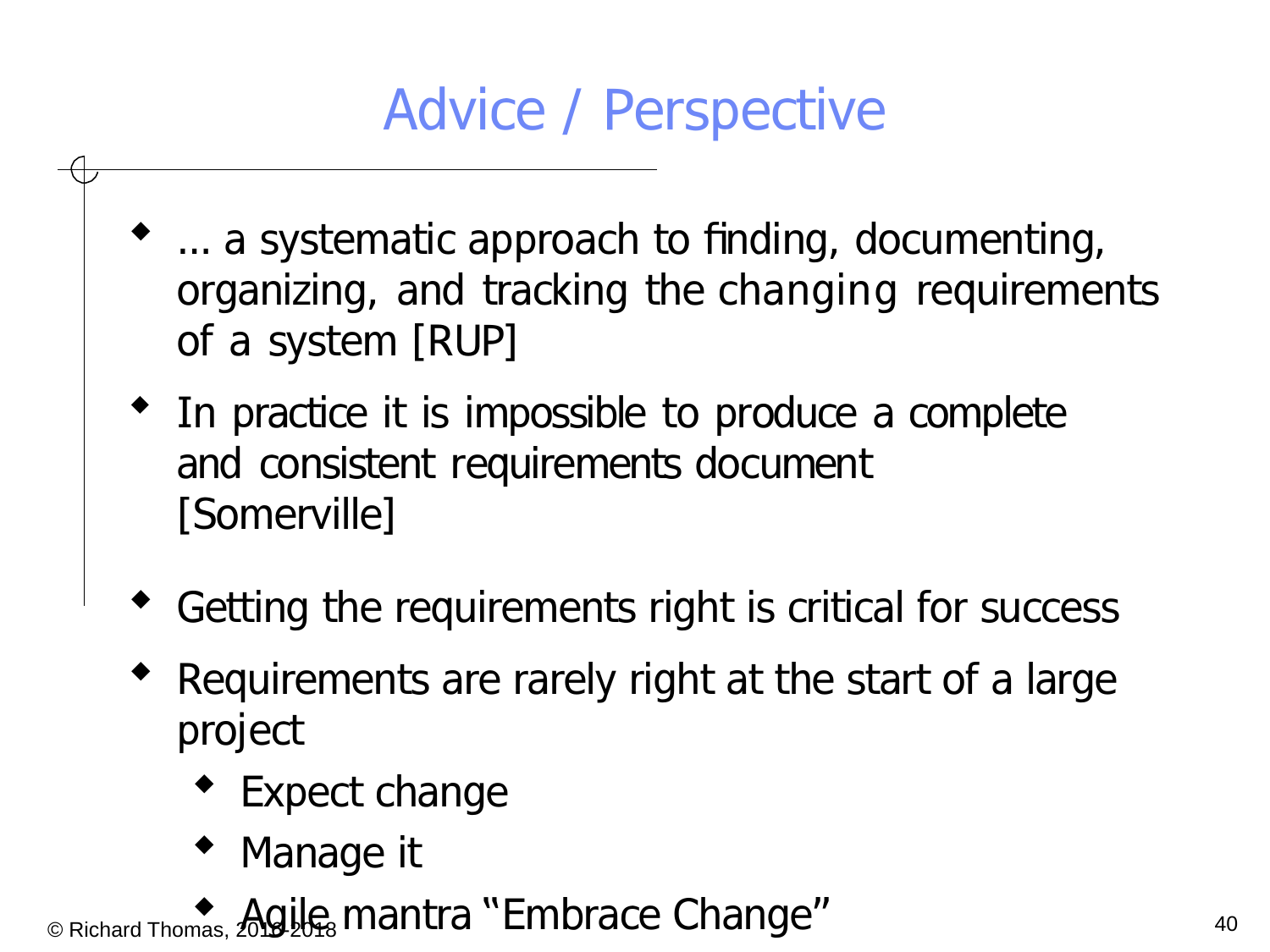

# Advice / Perspective
… a systematic approach to finding, documenting, organizing, and tracking the changing requirements of a system [RUP]
In practice it is impossible to produce a complete and consistent requirements document [Somerville]
Getting the requirements right is critical for success
Requirements are rarely right at the start of a large project
Expect change
Manage it
Agile mantra “Embrace Change”
40